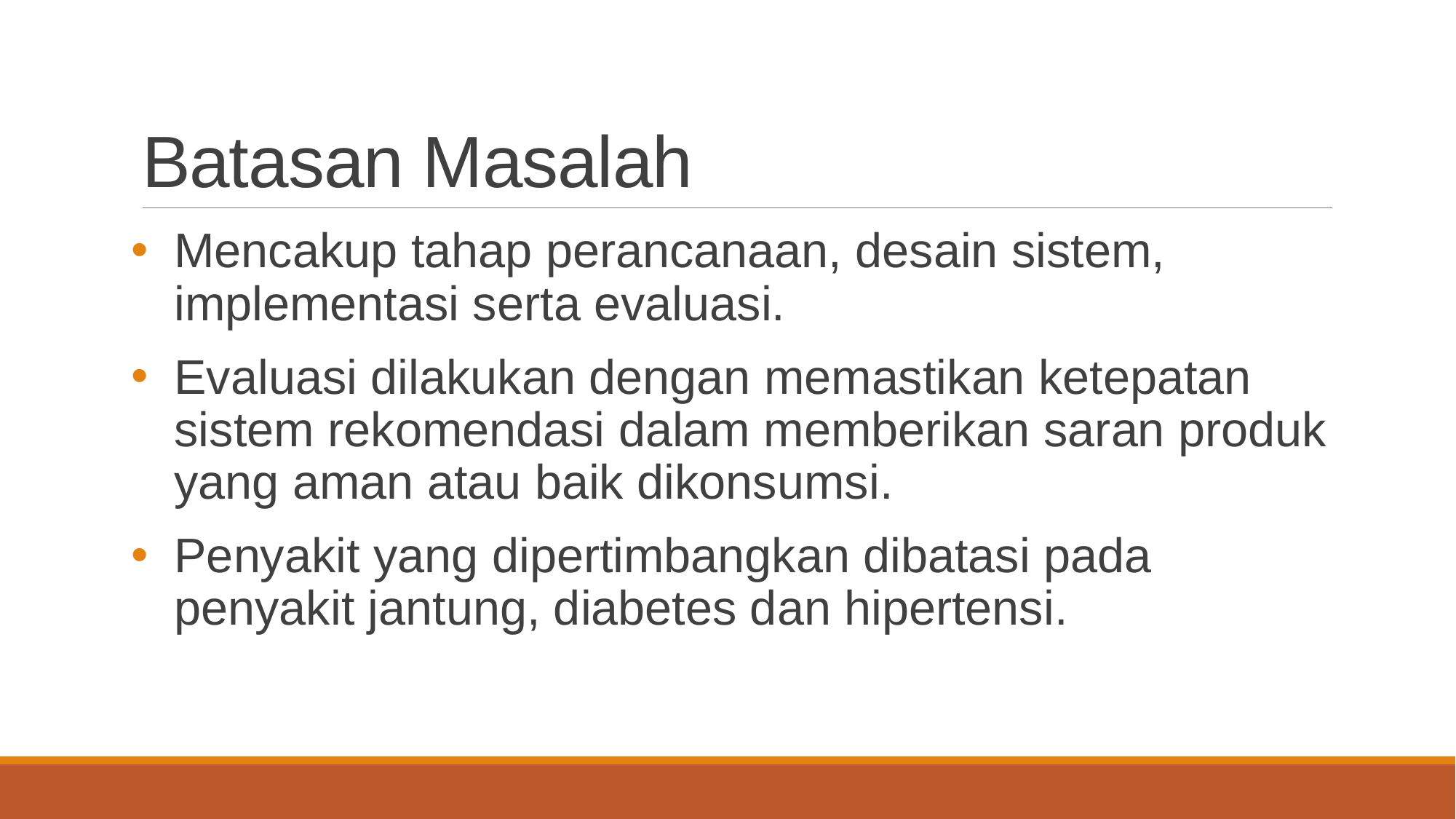

# Batasan Masalah
Mencakup tahap perancanaan, desain sistem, implementasi serta evaluasi.
Evaluasi dilakukan dengan memastikan ketepatan sistem rekomendasi dalam memberikan saran produk yang aman atau baik dikonsumsi.
Penyakit yang dipertimbangkan dibatasi pada penyakit jantung, diabetes dan hipertensi.